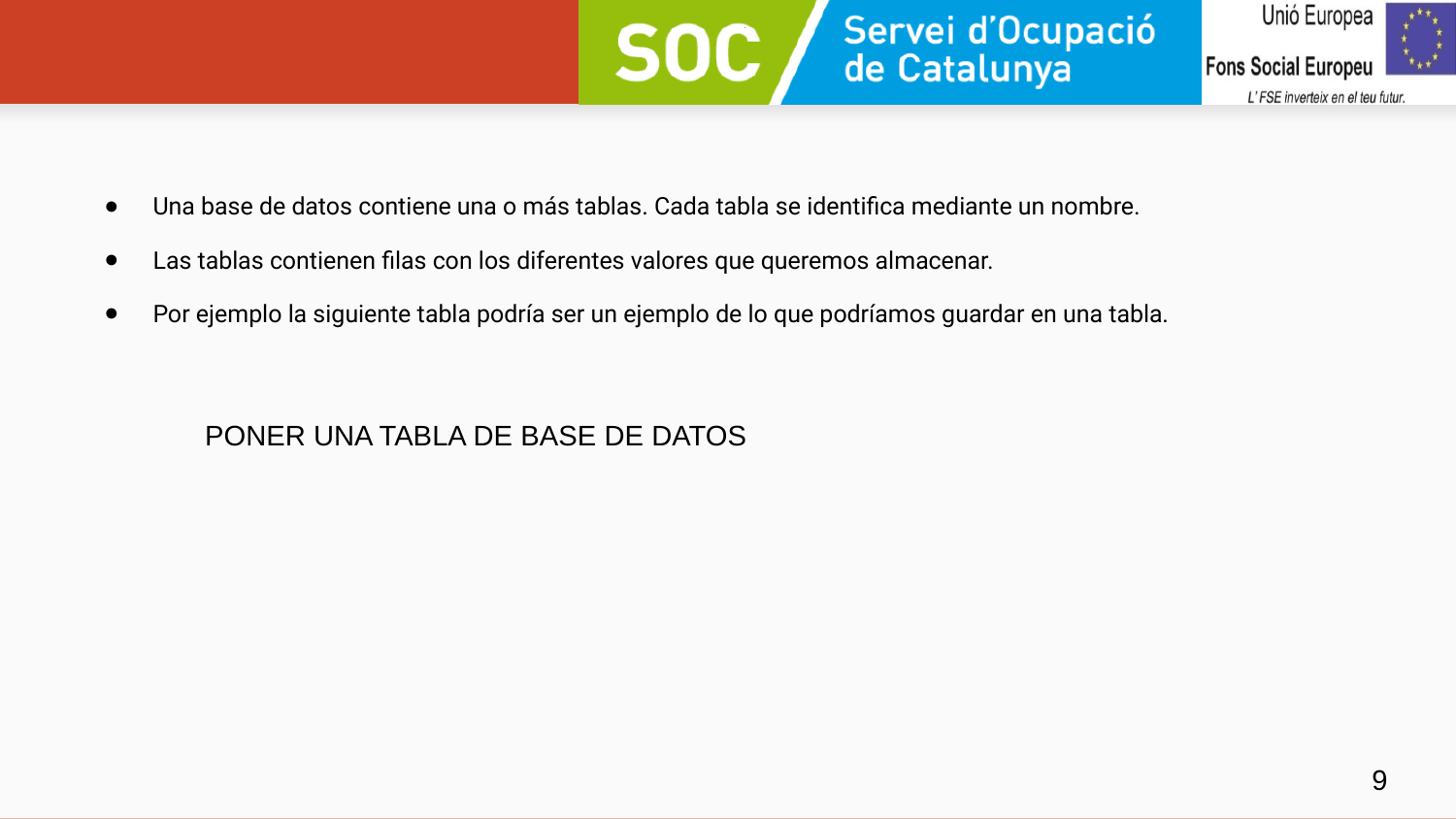

#
Una base de datos contiene una o más tablas. Cada tabla se identifica mediante un nombre.
Las tablas contienen filas con los diferentes valores que queremos almacenar.
Por ejemplo la siguiente tabla podría ser un ejemplo de lo que podríamos guardar en una tabla.

PONER UNA TABLA DE BASE DE DATOS
9